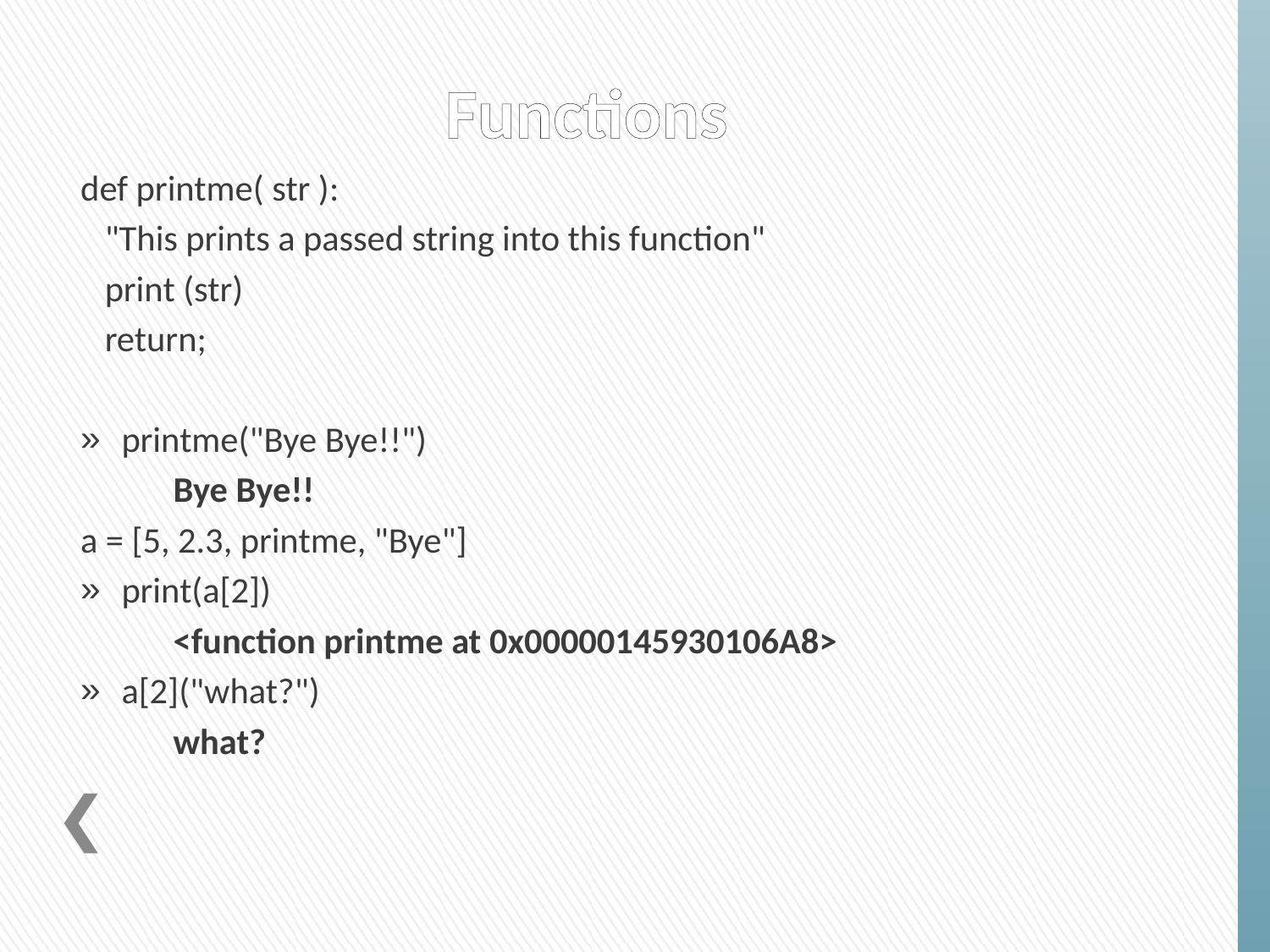

# Functions
def printme( str ):
   "This prints a passed string into this function"
   print (str)
   return;

printme("Bye Bye!!")
	Bye Bye!!
a = [5, 2.3, printme, "Bye"]
print(a[2])
	<function printme at 0x00000145930106A8>
a[2]("what?")
	what?